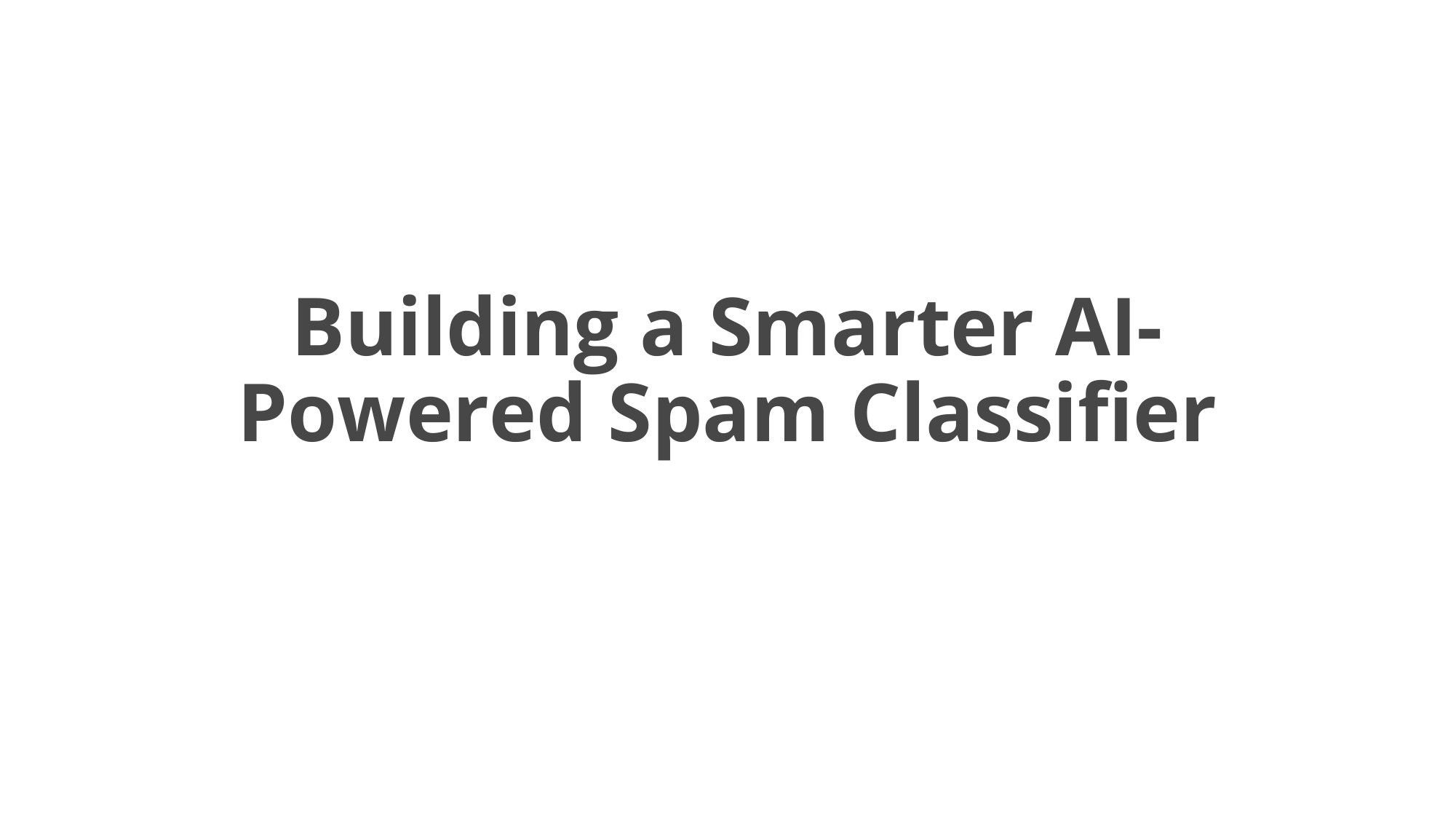

# Building a Smarter AI-Powered Spam Classifier